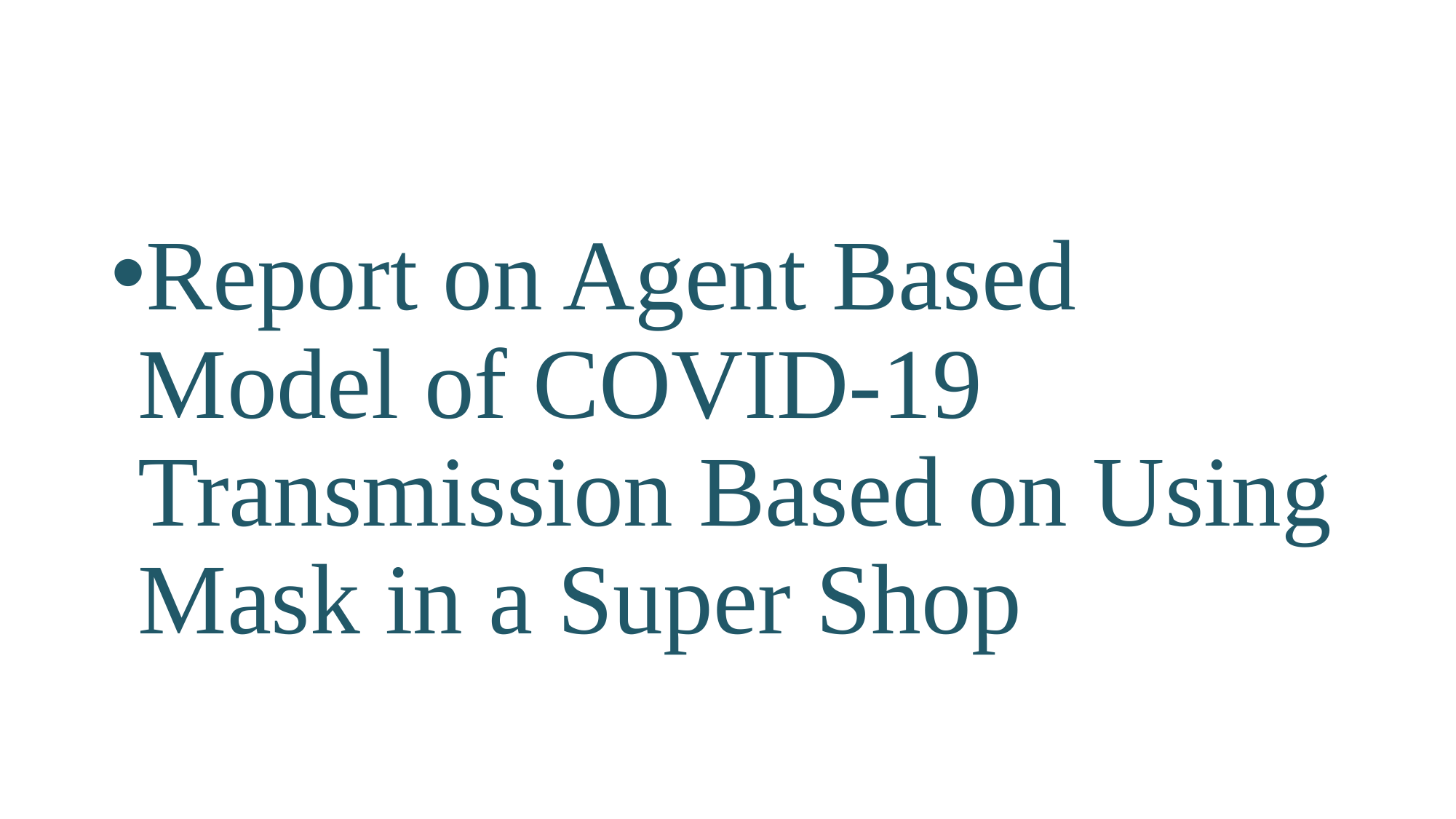

Report on Agent Based Model of COVID-19 Transmission Based on Using Mask in a Super Shop